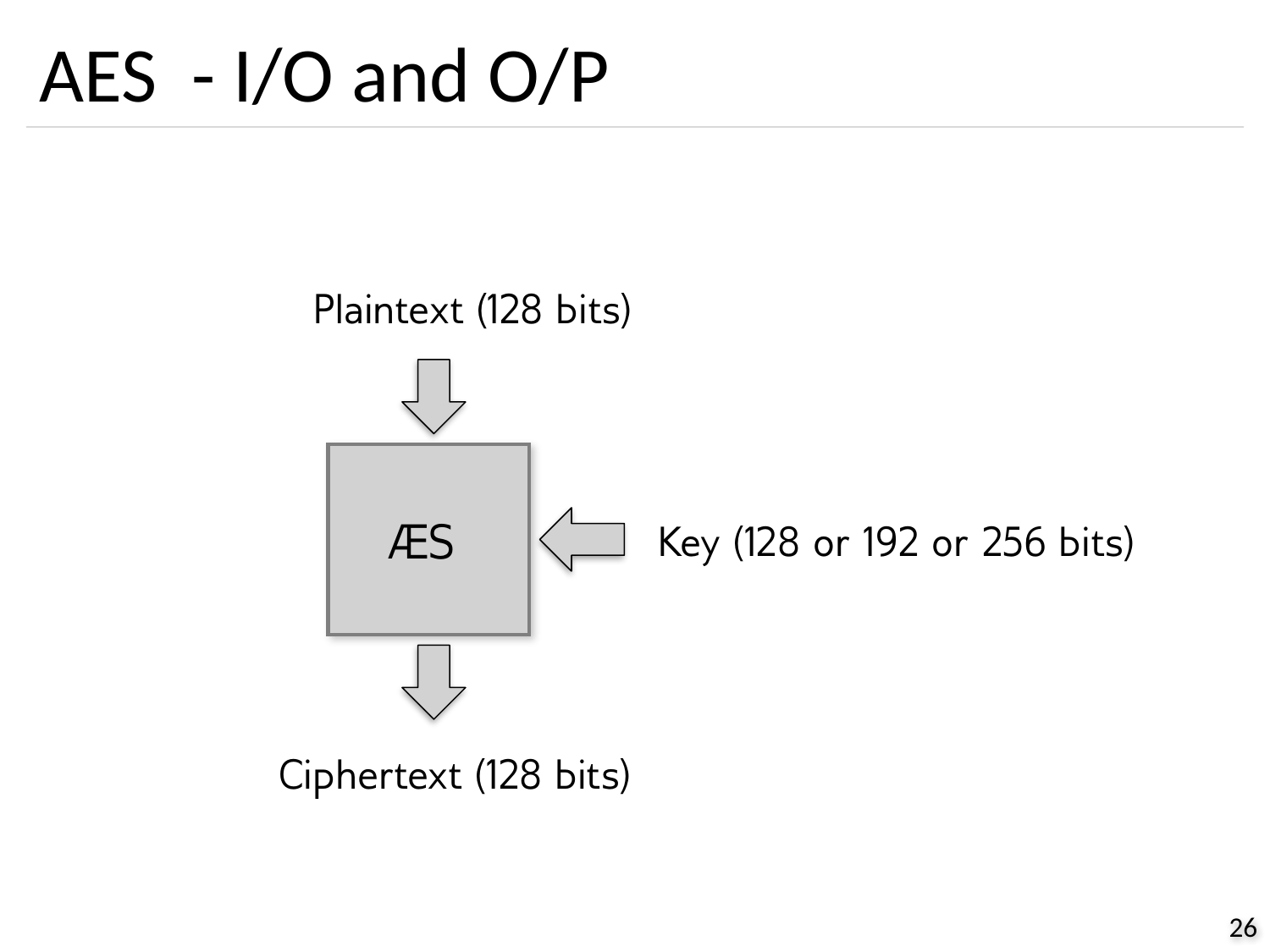

# AES  - I/O and O/P
Plaintext (128 bits)

     AES

Key (128 or 192 or 256 bits)

Ciphertext (128 bits)